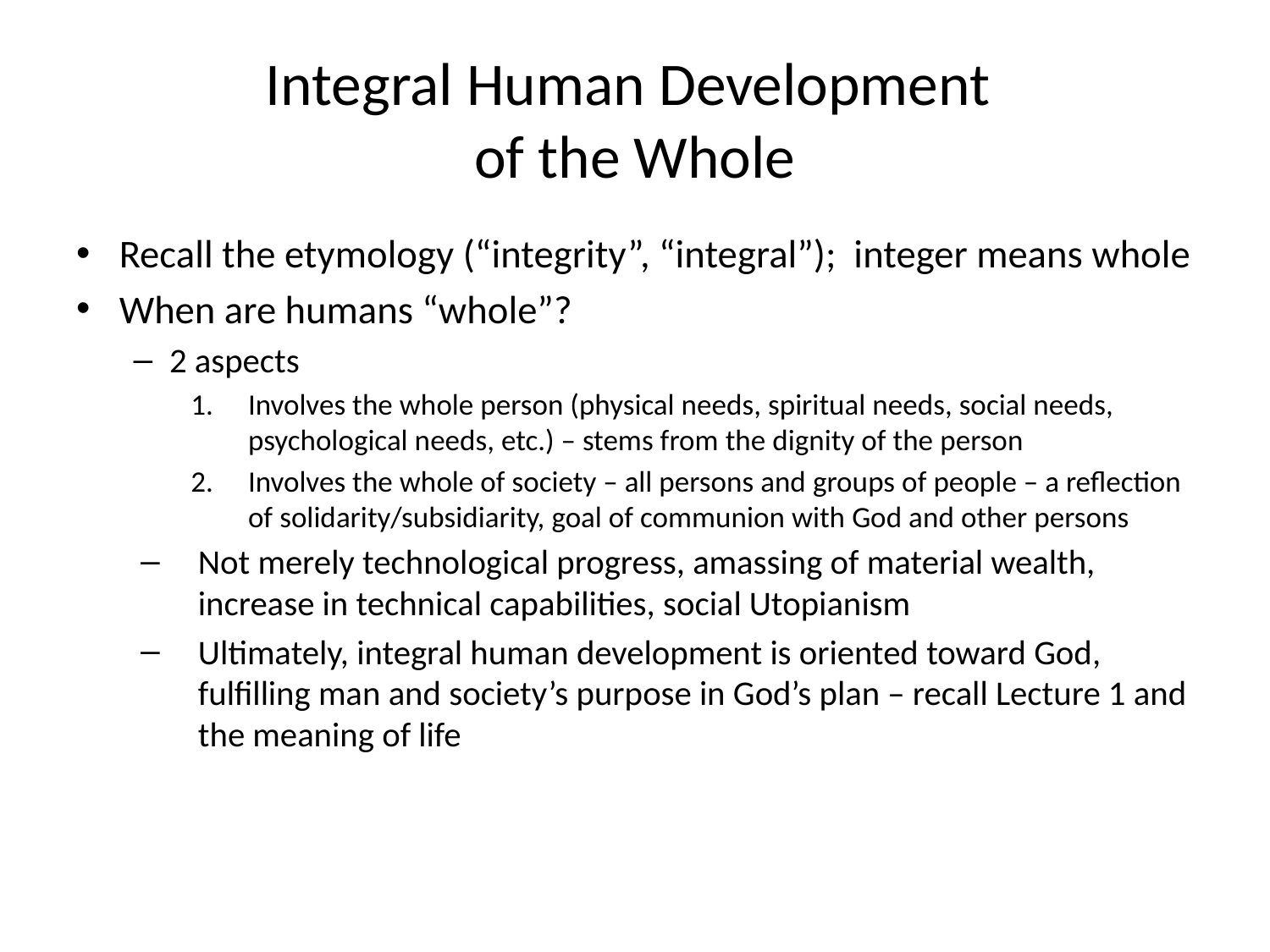

# Integral Human Development of the Whole
Recall the etymology (“integrity”, “integral”);  integer means whole
When are humans “whole”?
2 aspects
Involves the whole person (physical needs, spiritual needs, social needs, psychological needs, etc.) – stems from the dignity of the person
Involves the whole of society – all persons and groups of people – a reflection of solidarity/subsidiarity, goal of communion with God and other persons
Not merely technological progress, amassing of material wealth, increase in technical capabilities, social Utopianism
Ultimately, integral human development is oriented toward God, fulfilling man and society’s purpose in God’s plan – recall Lecture 1 and the meaning of life